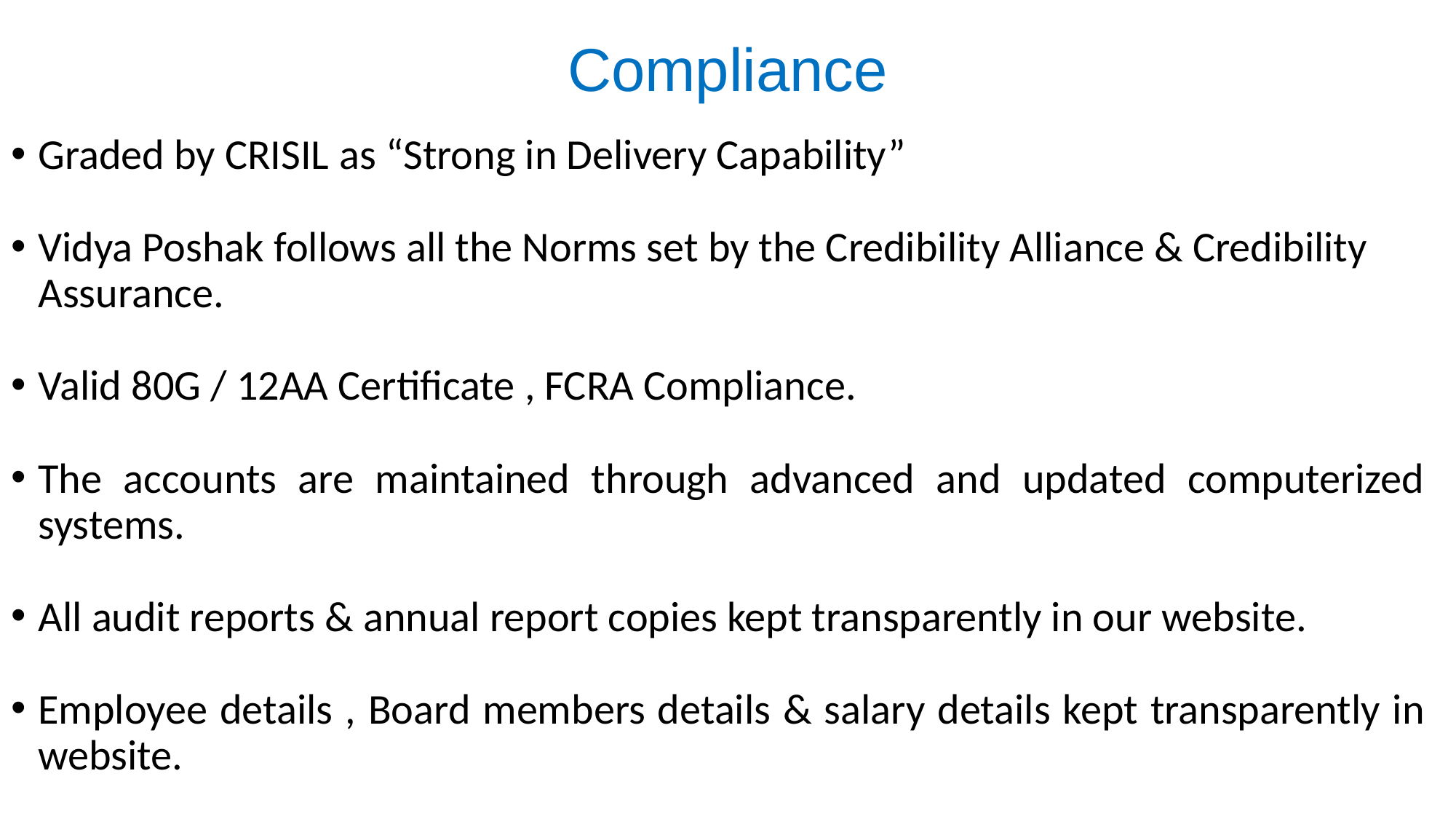

# Compliance
Graded by CRISIL as “Strong in Delivery Capability”

Vidya Poshak follows all the Norms set by the Credibility Alliance & Credibility Assurance.

Valid 80G / 12AA Certificate , FCRA Compliance.

The accounts are maintained through advanced and updated computerized systems.

All audit reports & annual report copies kept transparently in our website.

Employee details , Board members details & salary details kept transparently in website.

Utilization certificate provided to all donors.